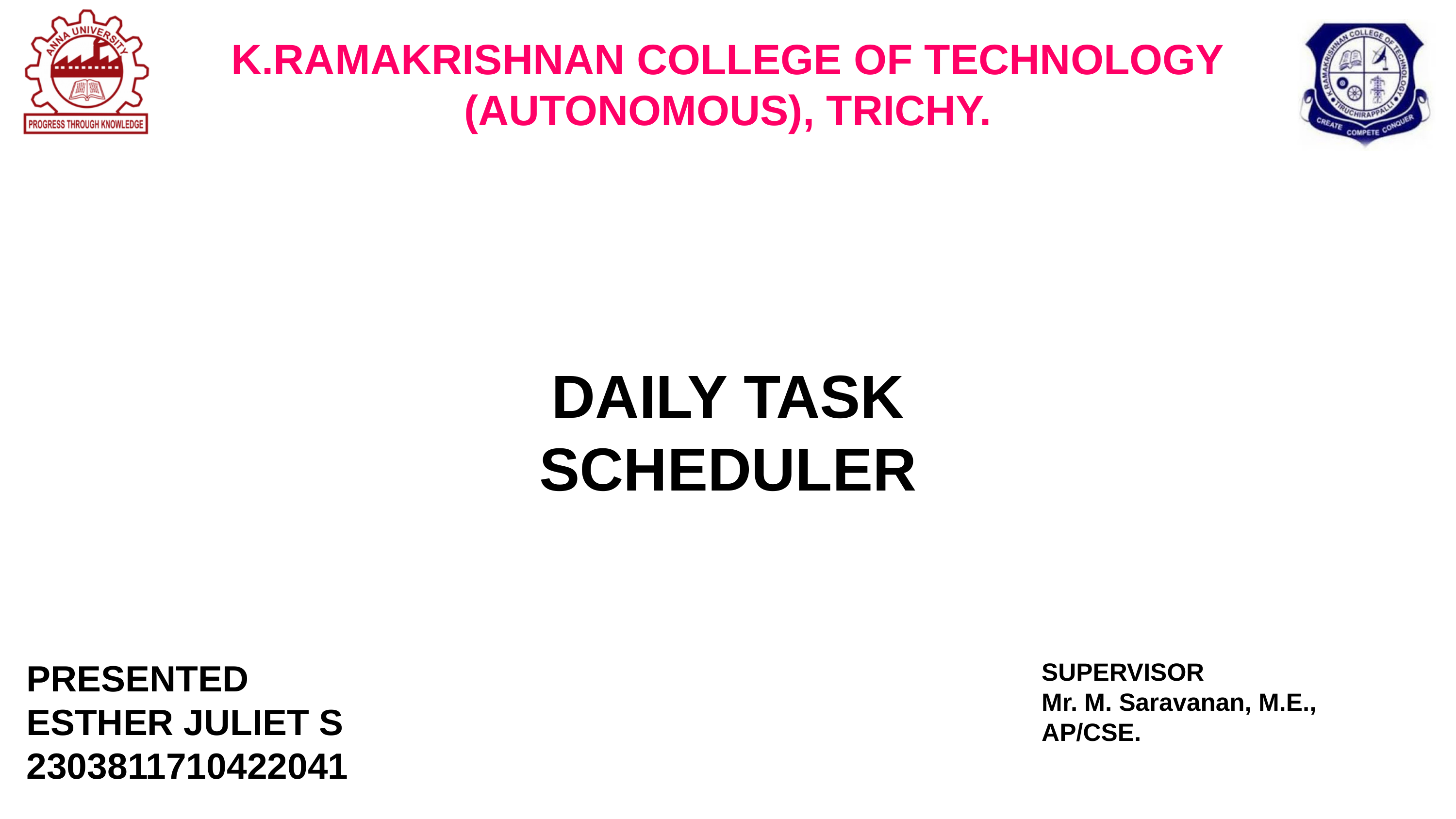

K.RAMAKRISHNAN COLLEGE OF TECHNOLOGY
(AUTONOMOUS), TRICHY.
DAILY TASK SCHEDULER

PRESENTED
ESTHER JULIET S
2303811710422041

SUPERVISOR
Mr. M. Saravanan, M.E.,
AP/CSE.